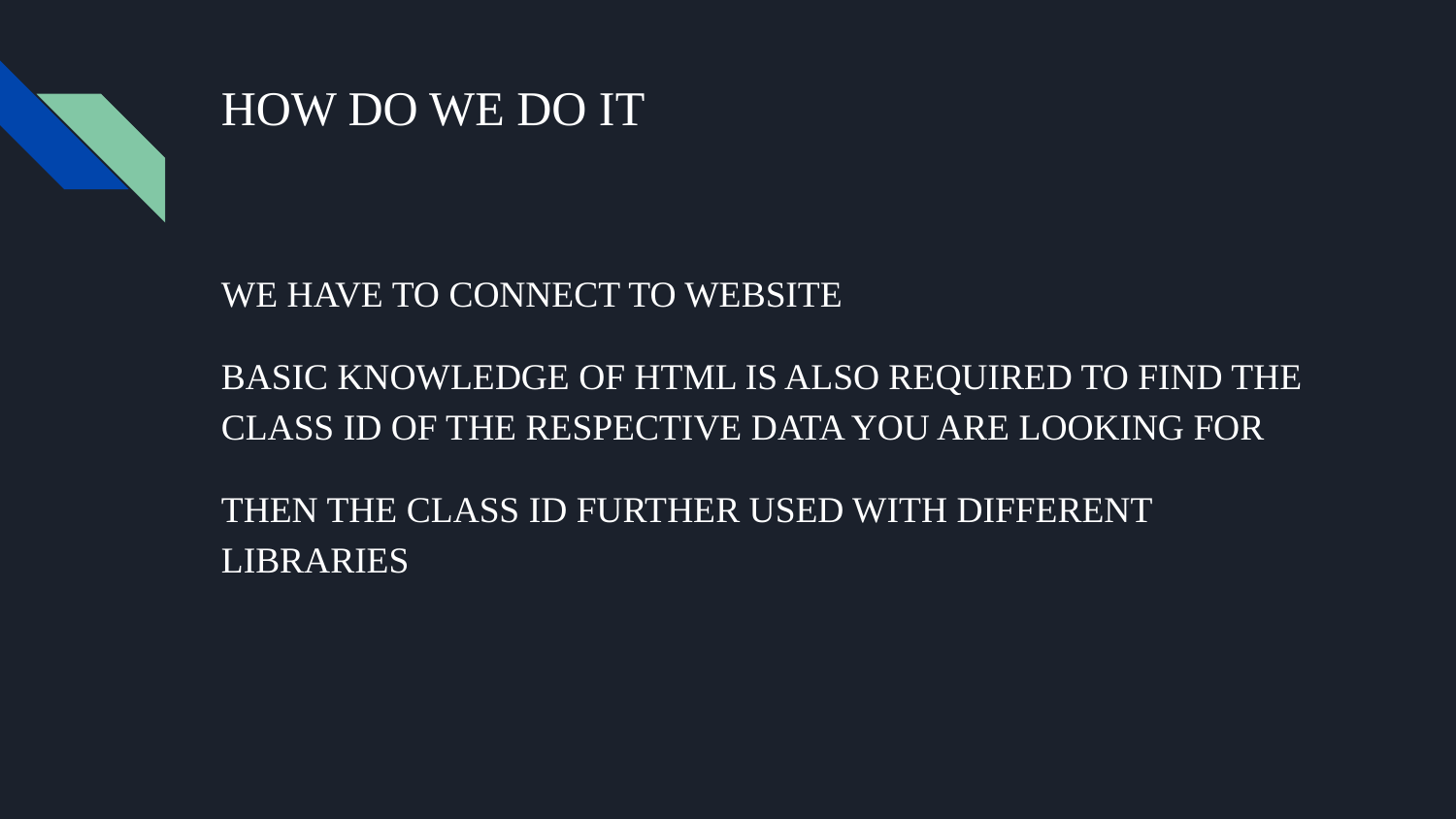

# HOW DO WE DO IT
WE HAVE TO CONNECT TO WEBSITE
BASIC KNOWLEDGE OF HTML IS ALSO REQUIRED TO FIND THE CLASS ID OF THE RESPECTIVE DATA YOU ARE LOOKING FOR
THEN THE CLASS ID FURTHER USED WITH DIFFERENT LIBRARIES